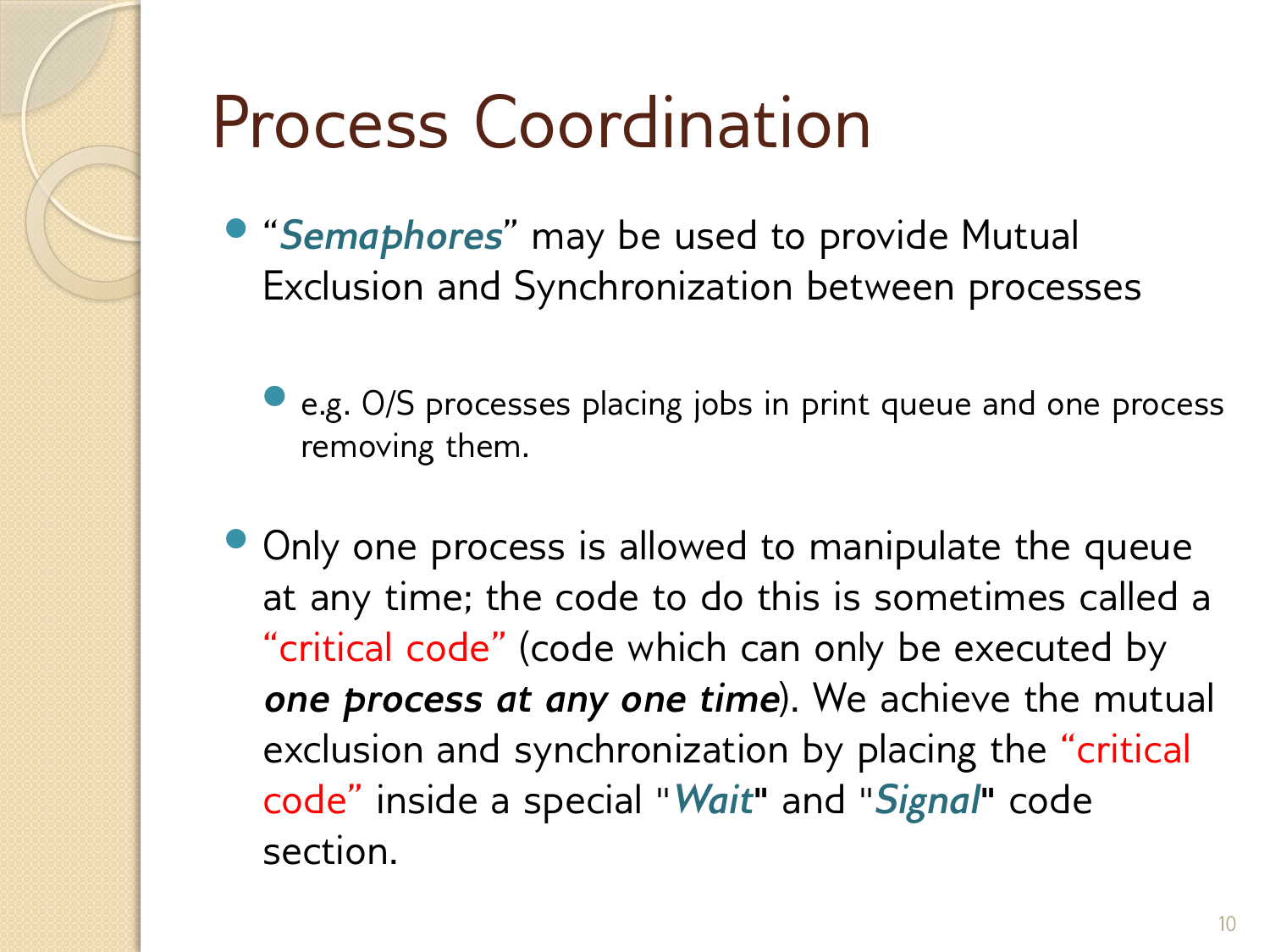

# Process Coordination
“Semaphores” may be used to provide Mutual Exclusion and Synchronization between processes

e.g. O/S processes placing jobs in print queue and one process removing them.
Only one process is allowed to manipulate the queue at any time; the code to do this is sometimes called a “critical code” (code which can only be executed by one process at any one time). We achieve the mutual exclusion and synchronization by placing the “critical code” inside a special "Wait" and "Signal" code section.
10